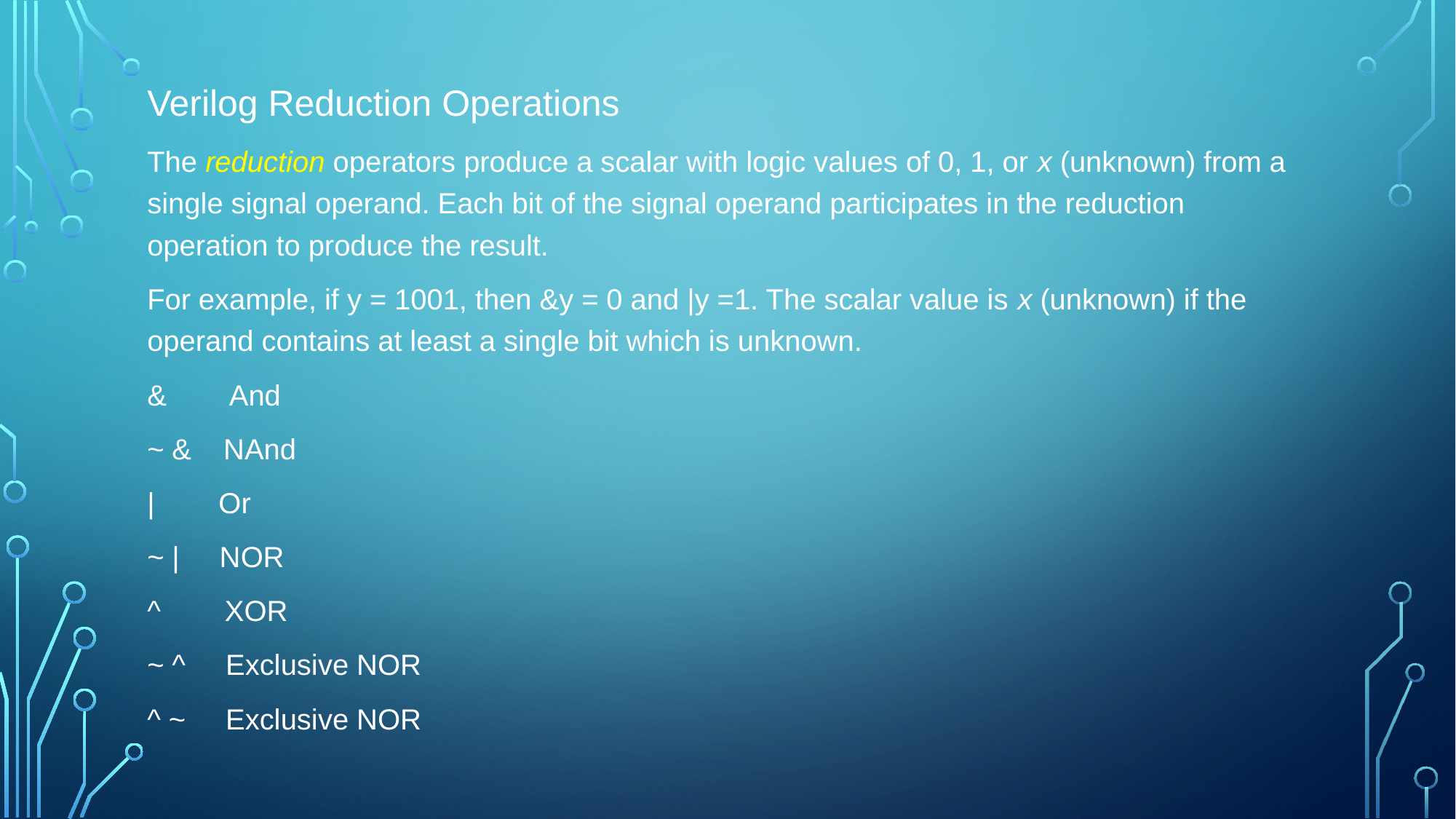

Verilog Reduction Operations
The reduction operators produce a scalar with logic values of 0, 1, or x (unknown) from a single signal operand. Each bit of the signal operand participates in the reduction operation to produce the result.
For example, if y = 1001, then &y = 0 and |y =1. The scalar value is x (unknown) if the operand contains at least a single bit which is unknown.
&        And
~ &    NAnd
|        Or
~ |     NOR
^        XOR
~ ^     Exclusive NOR
^ ~     Exclusive NOR